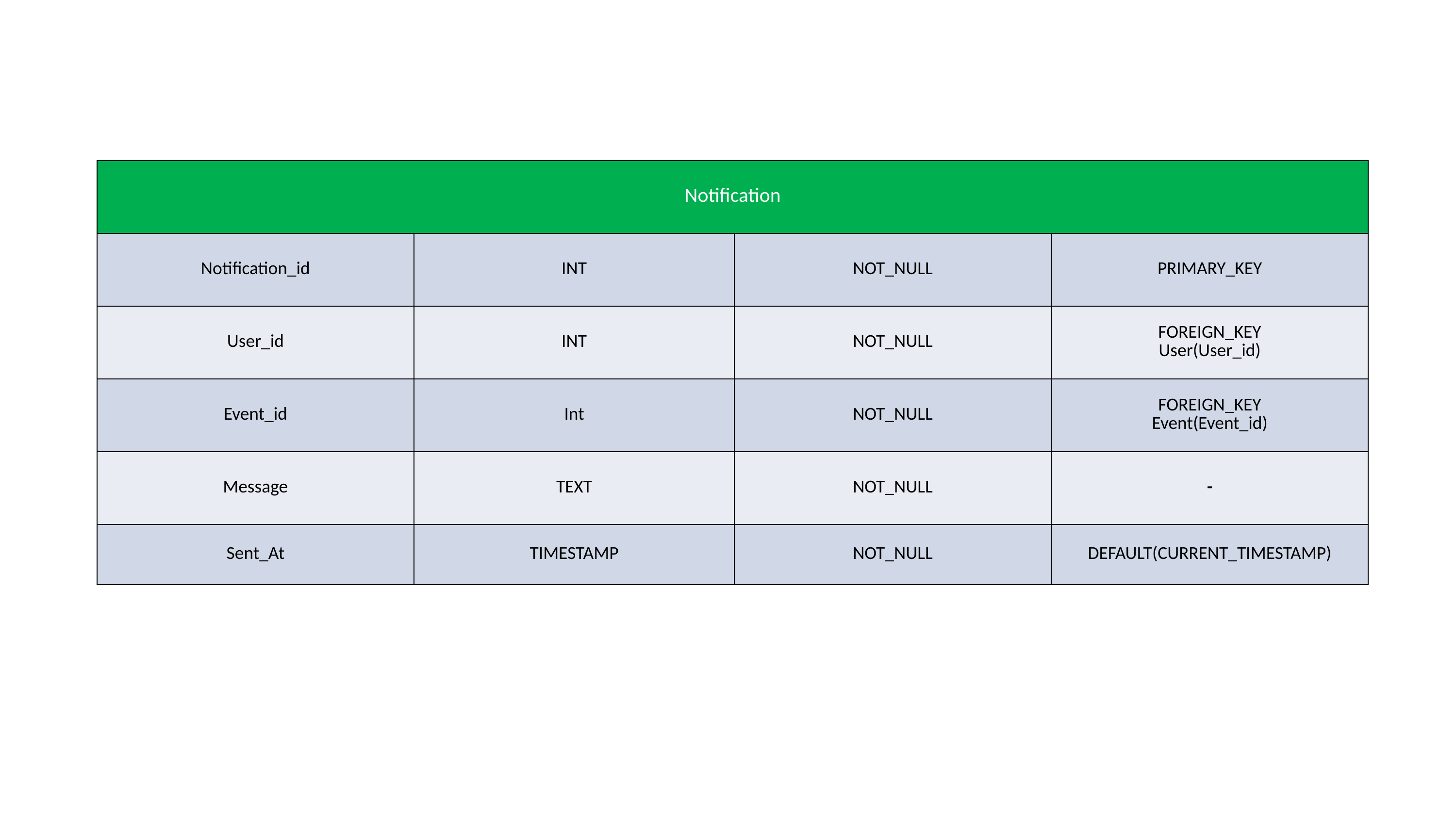

| Notification |  |  |  |
| --- | --- | --- | --- |
| Notification\_id | INT | NOT\_NULL | PRIMARY\_KEY |
| User\_id | INT | NOT\_NULL | FOREIGN\_KEY User(User\_id) |
| Event\_id | Int | NOT\_NULL | FOREIGN\_KEY Event(Event\_id) |
| Message | TEXT | NOT\_NULL | - |
| Sent\_At | TIMESTAMP | NOT\_NULL | DEFAULT(CURRENT\_TIMESTAMP) |